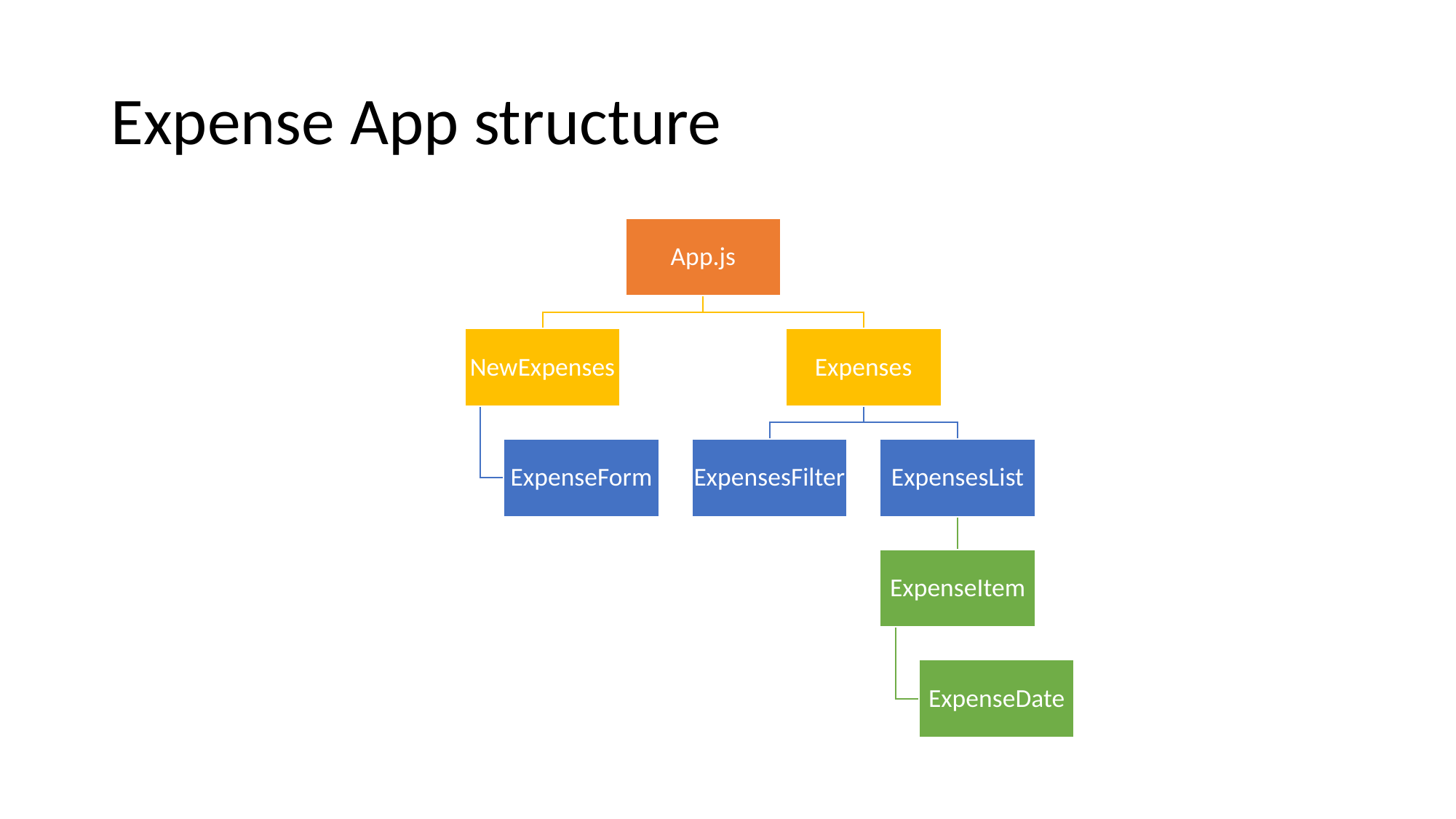

# Expense App structure
App.js
NewExpenses
ExpenseForm
Expenses
ExpensesFilter
ExpensesList
ExpenseItem
ExpenseDate